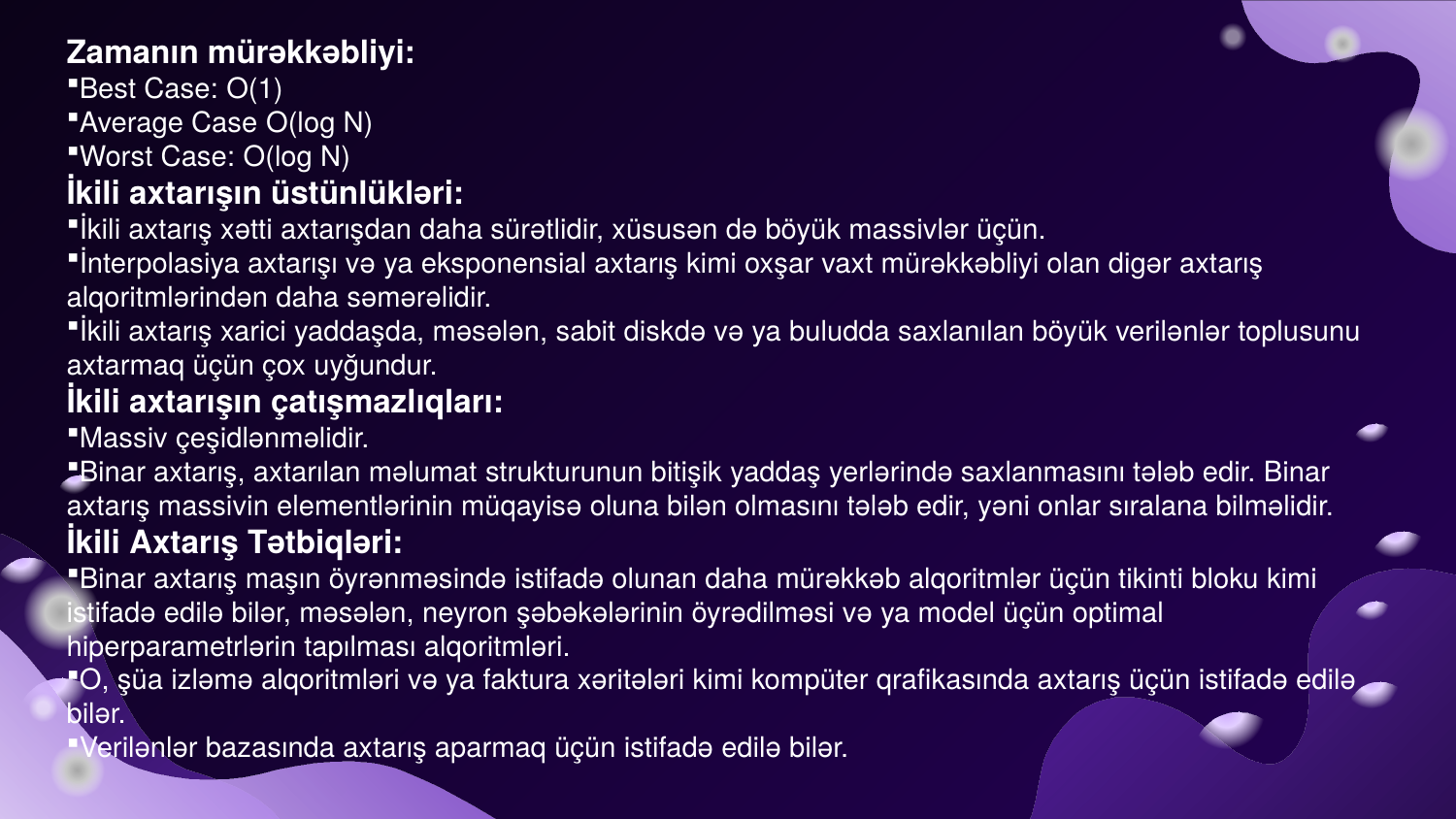

Zamanın mürəkkəbliyi:
Best Case: O(1)
Average Case O(log N)
Worst Case: O(log N)
İkili axtarışın üstünlükləri:
İkili axtarış xətti axtarışdan daha sürətlidir, xüsusən də böyük massivlər üçün.
İnterpolasiya axtarışı və ya eksponensial axtarış kimi oxşar vaxt mürəkkəbliyi olan digər axtarış alqoritmlərindən daha səmərəlidir.
İkili axtarış xarici yaddaşda, məsələn, sabit diskdə və ya buludda saxlanılan böyük verilənlər toplusunu axtarmaq üçün çox uyğundur.
İkili axtarışın çatışmazlıqları:
Massiv çeşidlənməlidir.
Binar axtarış, axtarılan məlumat strukturunun bitişik yaddaş yerlərində saxlanmasını tələb edir. Binar axtarış massivin elementlərinin müqayisə oluna bilən olmasını tələb edir, yəni onlar sıralana bilməlidir.
İkili Axtarış Tətbiqləri:
Binar axtarış maşın öyrənməsində istifadə olunan daha mürəkkəb alqoritmlər üçün tikinti bloku kimi istifadə edilə bilər, məsələn, neyron şəbəkələrinin öyrədilməsi və ya model üçün optimal hiperparametrlərin tapılması alqoritmləri.
O, şüa izləmə alqoritmləri və ya faktura xəritələri kimi kompüter qrafikasında axtarış üçün istifadə edilə bilər.
Verilənlər bazasında axtarış aparmaq üçün istifadə edilə bilər.